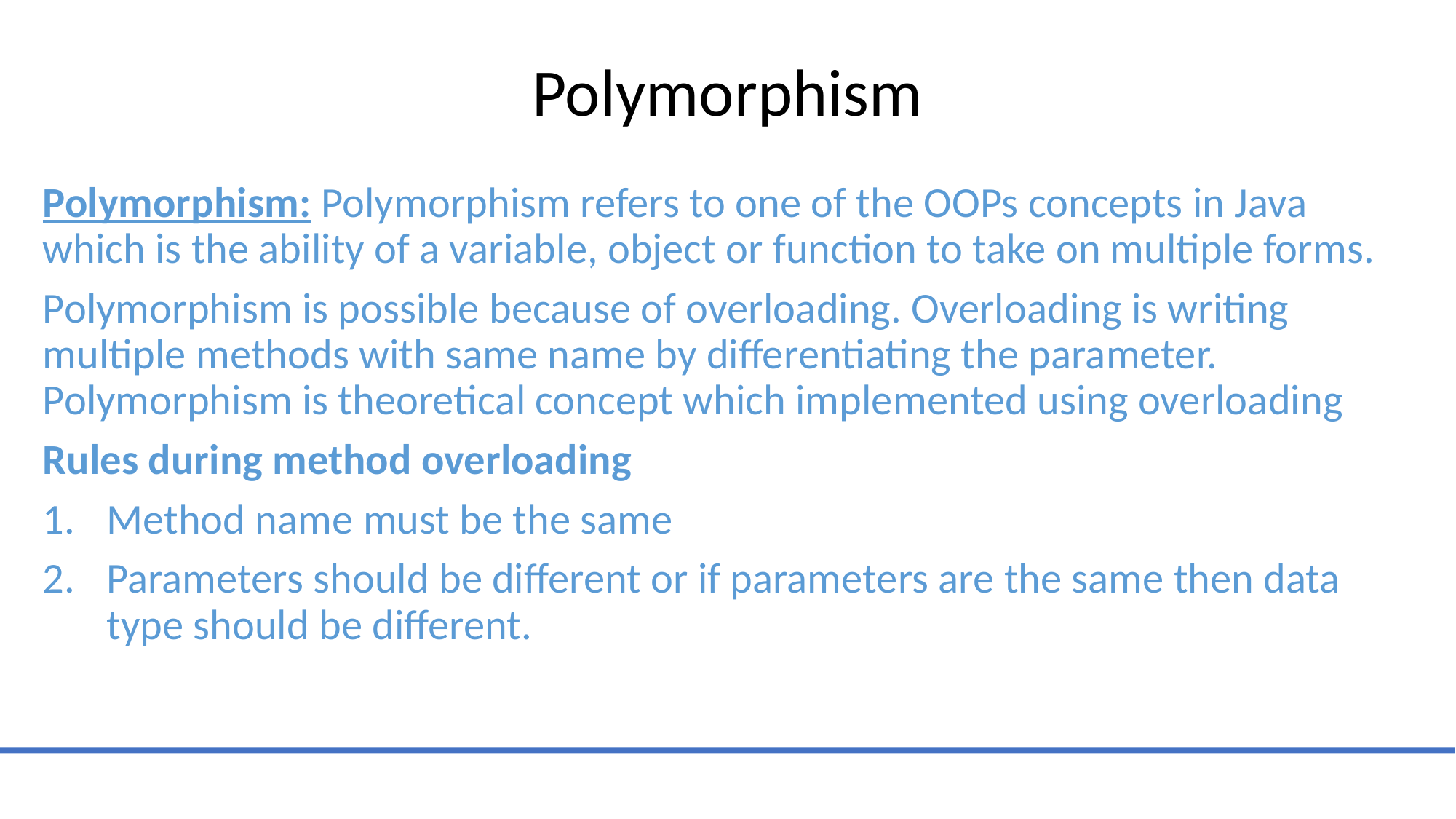

# Polymorphism
Polymorphism: Polymorphism refers to one of the OOPs concepts in Java which is the ability of a variable, object or function to take on multiple forms.
Polymorphism is possible because of overloading. Overloading is writing multiple methods with same name by differentiating the parameter. Polymorphism is theoretical concept which implemented using overloading
Rules during method overloading
Method name must be the same
Parameters should be different or if parameters are the same then data type should be different.